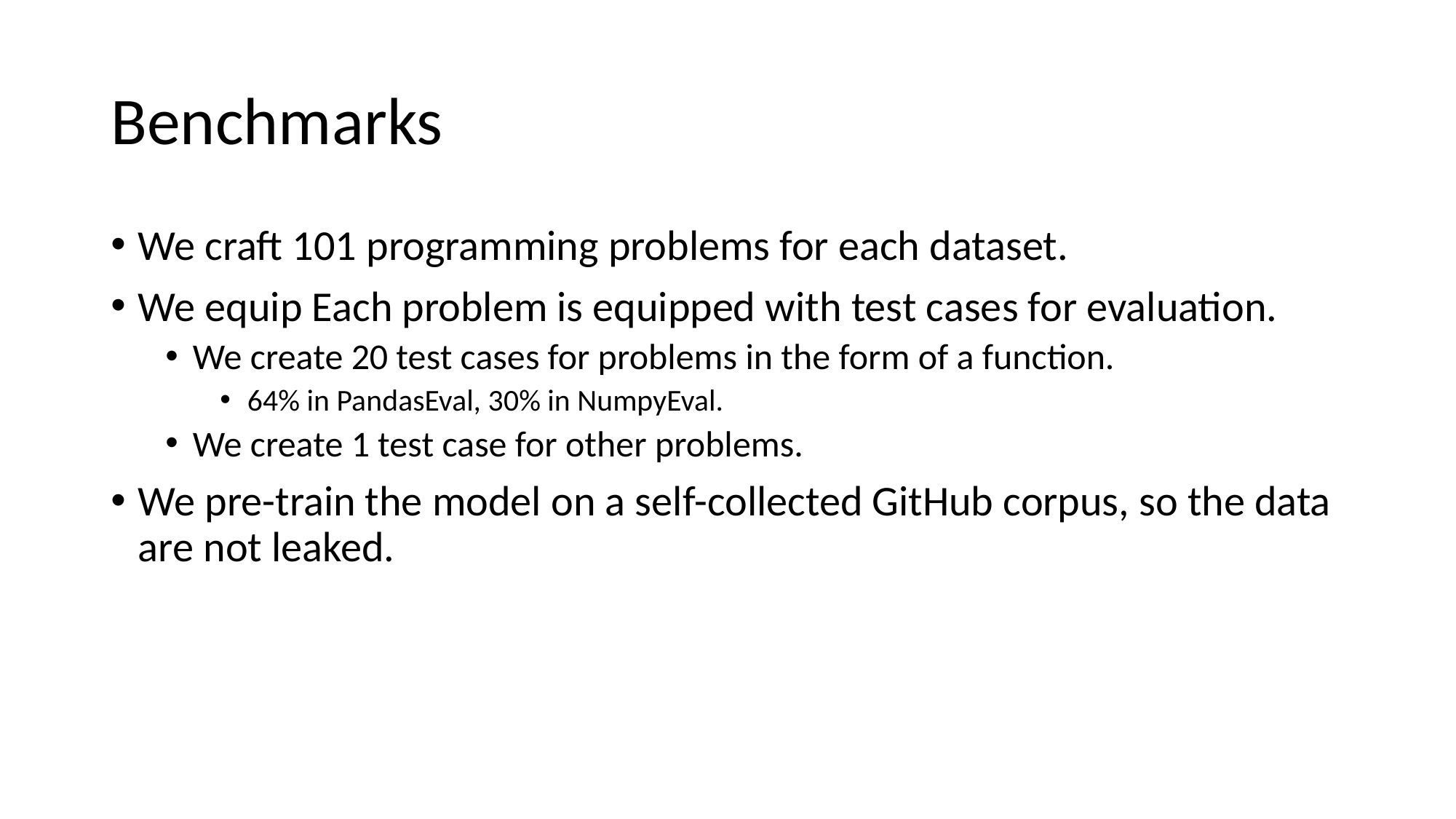

# Benchmarks
We craft 101 programming problems for each dataset.
We equip Each problem is equipped with test cases for evaluation.
We create 20 test cases for problems in the form of a function.
64% in PandasEval, 30% in NumpyEval.
We create 1 test case for other problems.
We pre-train the model on a self-collected GitHub corpus, so the data are not leaked.